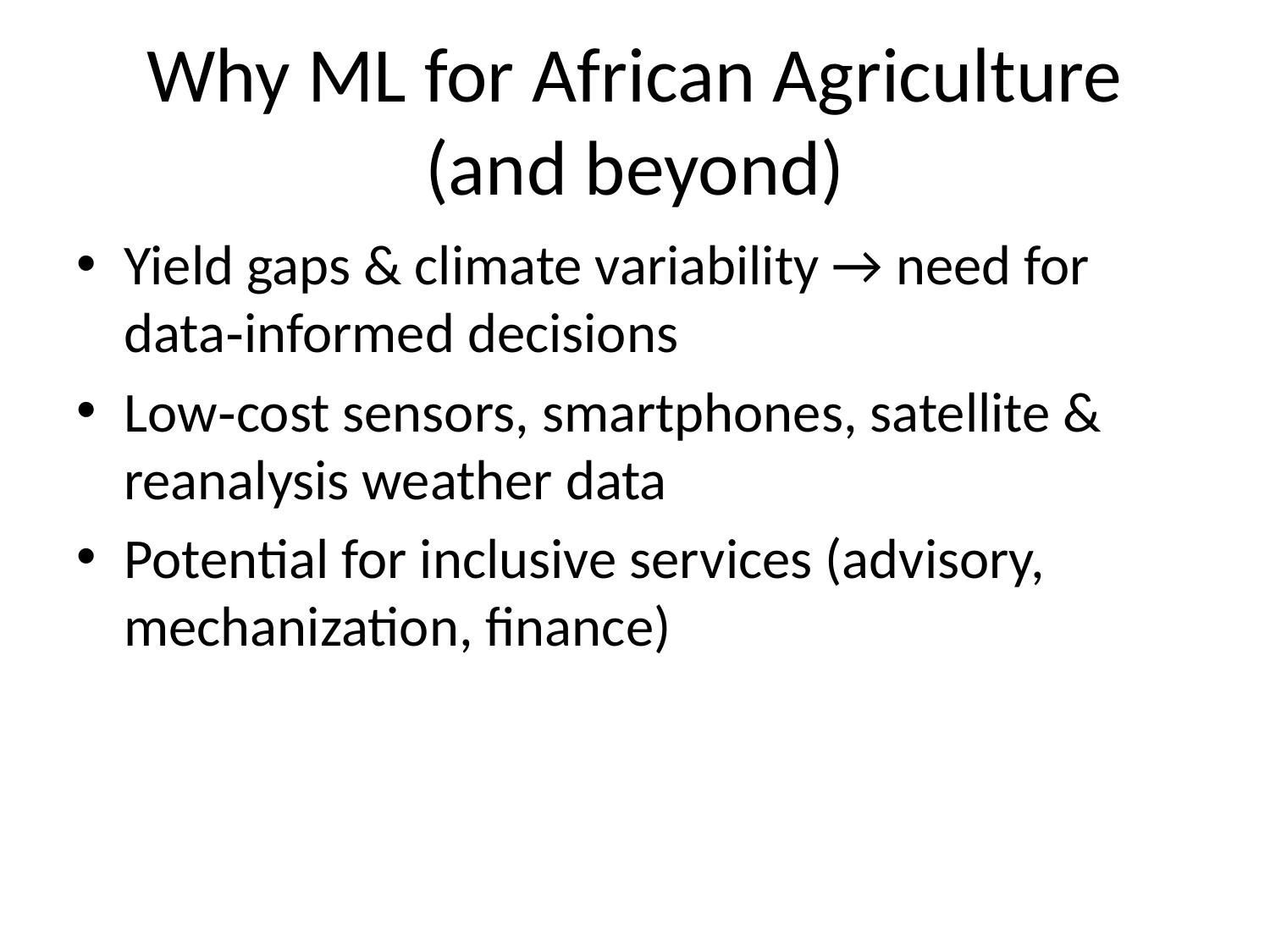

# Why ML for African Agriculture (and beyond)
Yield gaps & climate variability → need for data‑informed decisions
Low‑cost sensors, smartphones, satellite & reanalysis weather data
Potential for inclusive services (advisory, mechanization, finance)